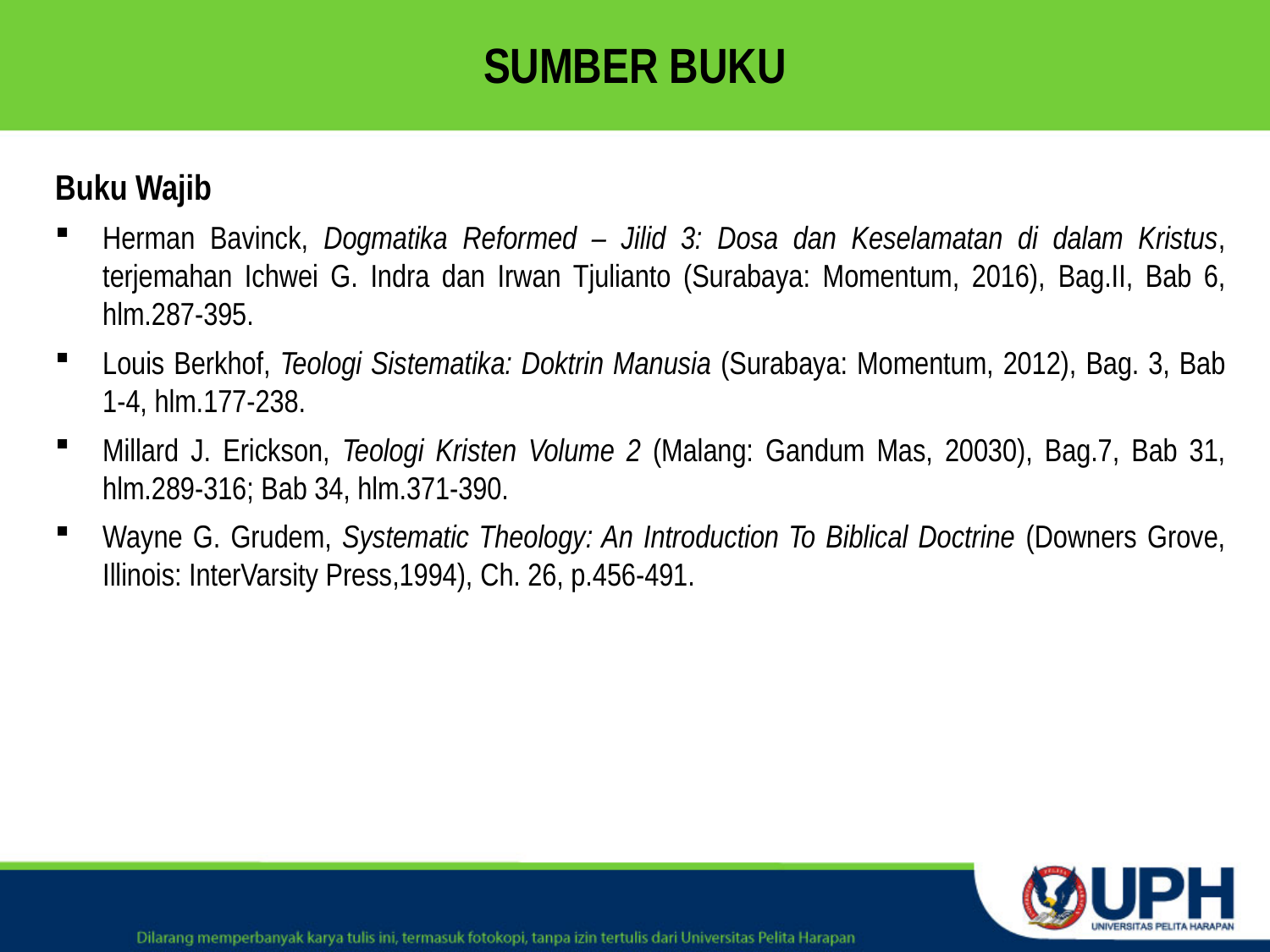

# SUMBER BUKU
Buku Wajib
Herman Bavinck, Dogmatika Reformed – Jilid 3: Dosa dan Keselamatan di dalam Kristus, terjemahan Ichwei G. Indra dan Irwan Tjulianto (Surabaya: Momentum, 2016), Bag.II, Bab 6, hlm.287-395.
Louis Berkhof, Teologi Sistematika: Doktrin Manusia (Surabaya: Momentum, 2012), Bag. 3, Bab 1-4, hlm.177-238.
Millard J. Erickson, Teologi Kristen Volume 2 (Malang: Gandum Mas, 20030), Bag.7, Bab 31, hlm.289-316; Bab 34, hlm.371-390.
Wayne G. Grudem, Systematic Theology: An Introduction To Biblical Doctrine (Downers Grove, Illinois: InterVarsity Press,1994), Ch. 26, p.456-491.